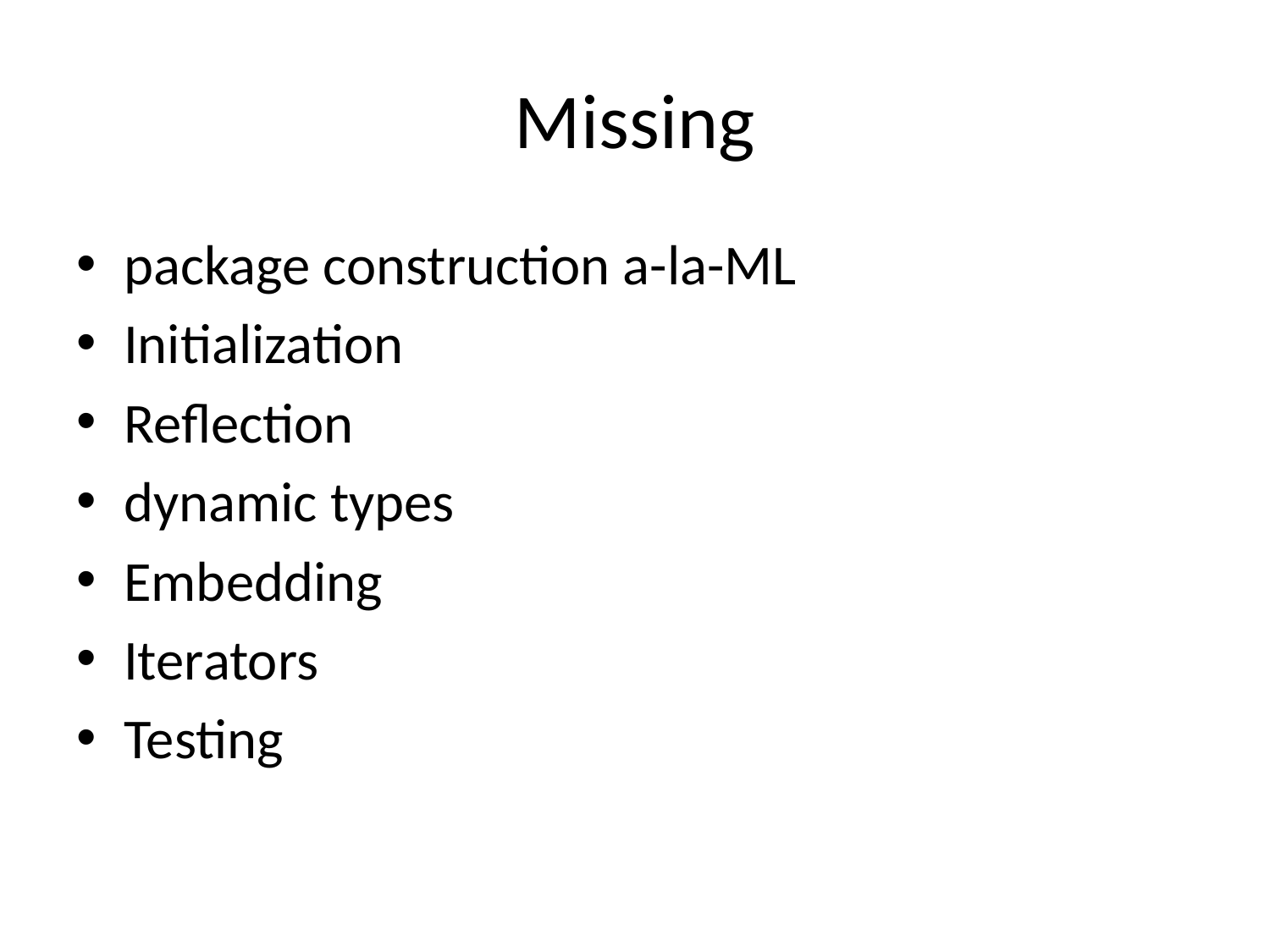

# Missing
package construction a-la-ML
Initialization
Reflection
dynamic types
Embedding
Iterators
Testing